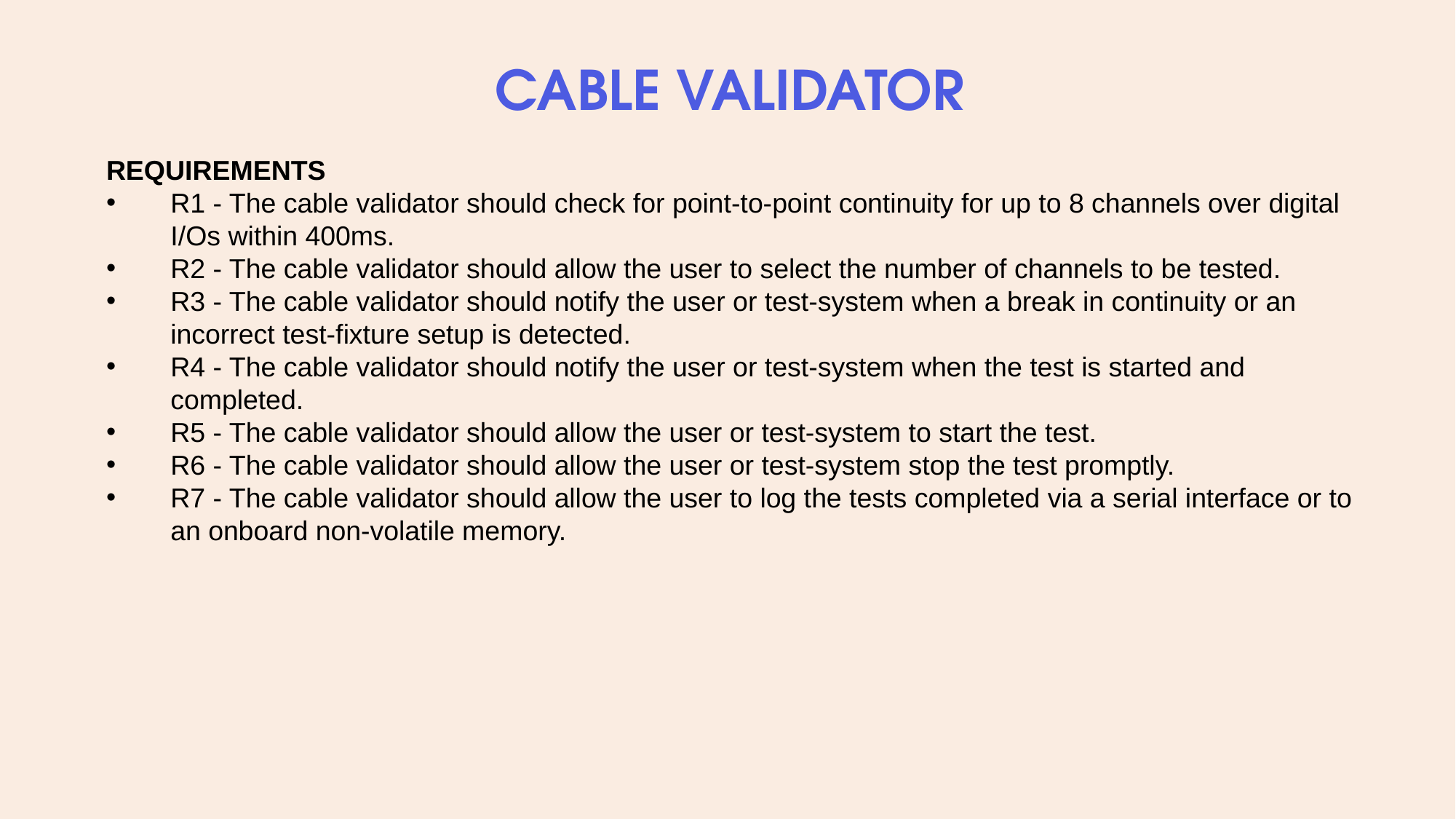

# CABLE VALIDATOR
REQUIREMENTS
R1 - The cable validator should check for point-to-point continuity for up to 8 channels over digital I/Os within 400ms.
R2 - The cable validator should allow the user to select the number of channels to be tested.
R3 - The cable validator should notify the user or test-system when a break in continuity or an incorrect test-fixture setup is detected.
R4 - The cable validator should notify the user or test-system when the test is started and completed.
R5 - The cable validator should allow the user or test-system to start the test.
R6 - The cable validator should allow the user or test-system stop the test promptly.
R7 - The cable validator should allow the user to log the tests completed via a serial interface or to an onboard non-volatile memory.